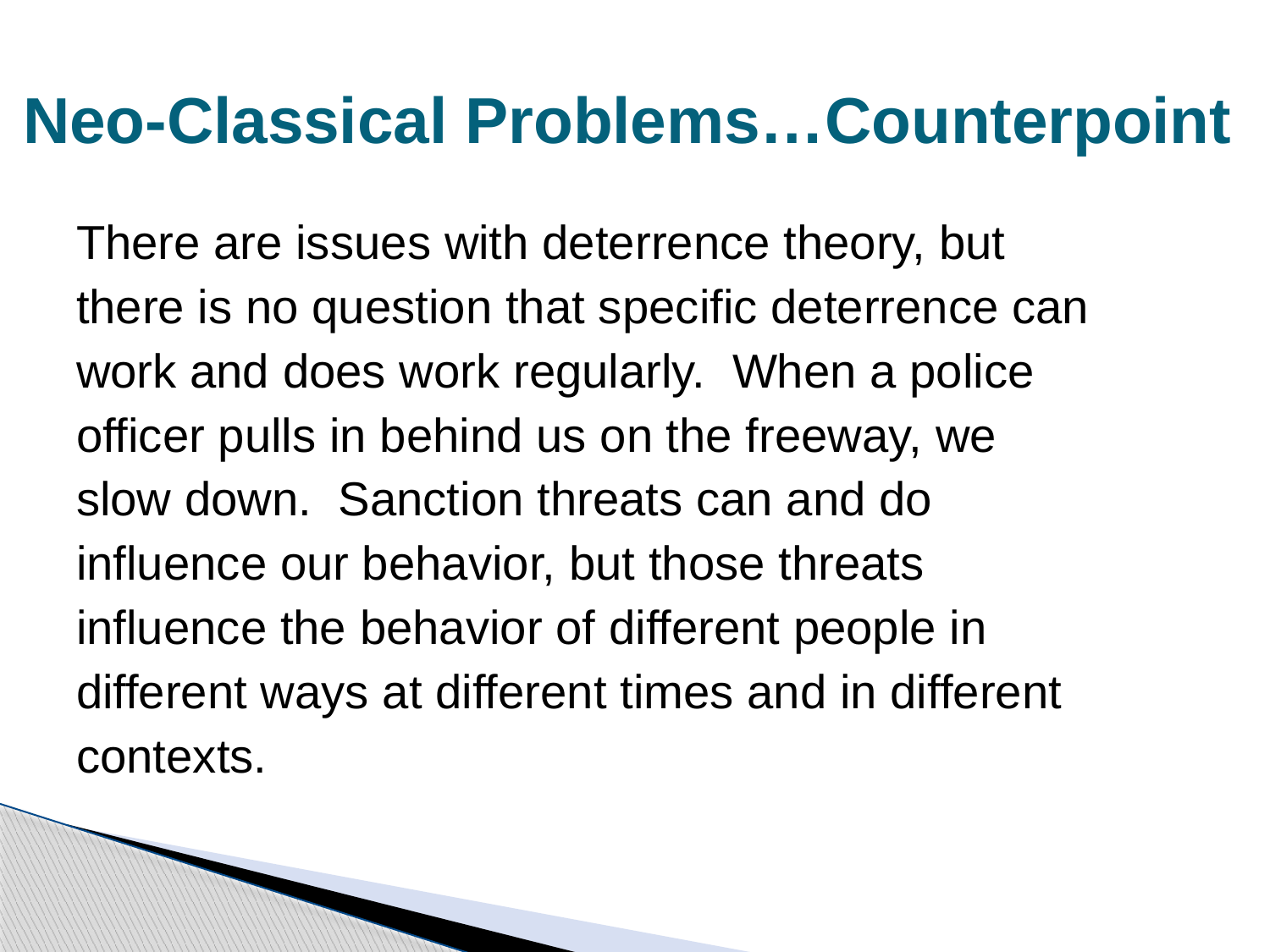

# Neo-Classical Problems…Counterpoint
There are issues with deterrence theory, but
there is no question that specific deterrence can
work and does work regularly.  When a police
officer pulls in behind us on the freeway, we
slow down.  Sanction threats can and do
influence our behavior, but those threats
influence the behavior of different people in
different ways at different times and in different
contexts.